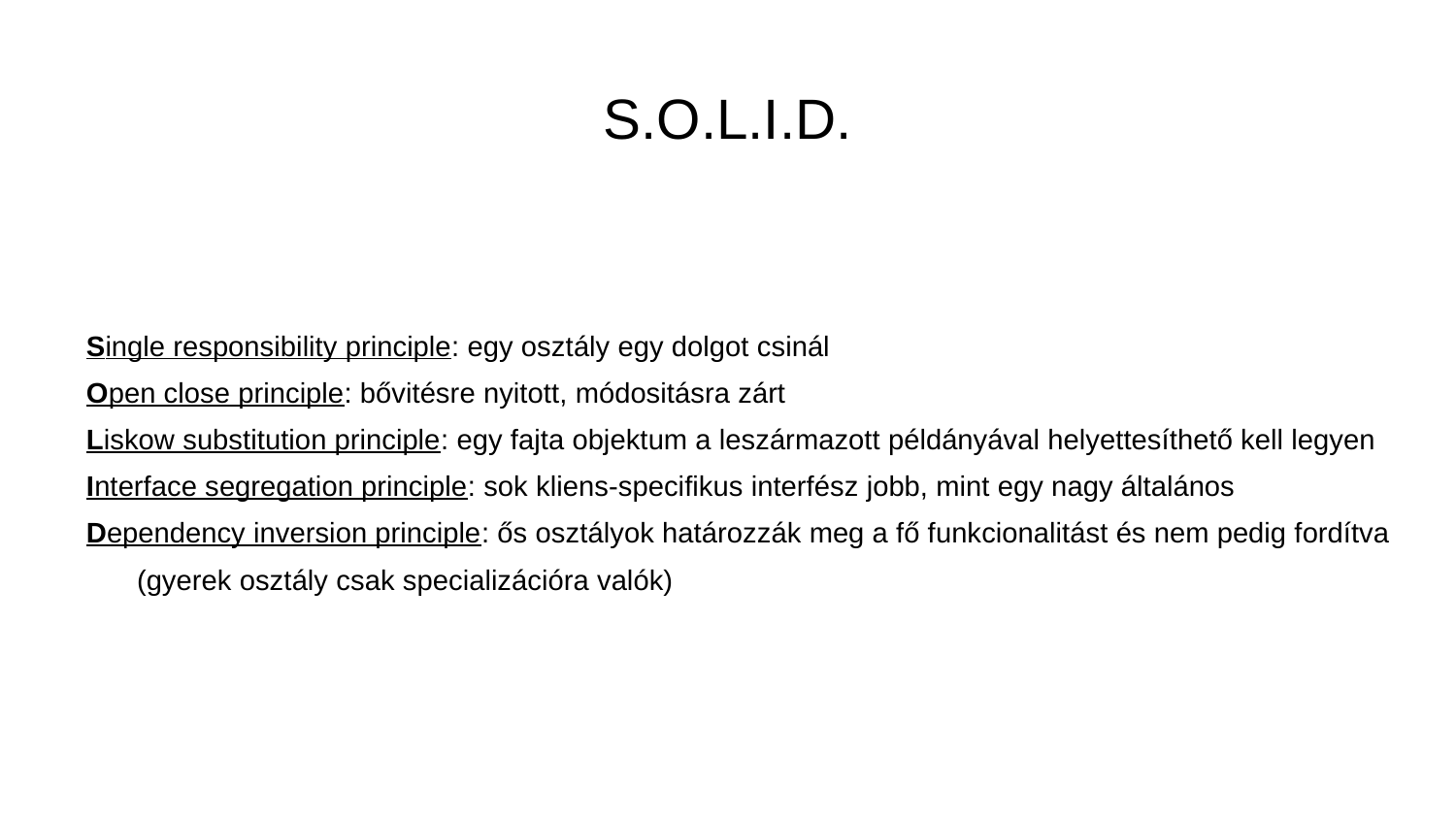

# S.O.L.I.D.
Single responsibility principle: egy osztály egy dolgot csinál
Open close principle: bővitésre nyitott, módositásra zárt
Liskow substitution principle: egy fajta objektum a leszármazott példányával helyettesíthető kell legyen
Interface segregation principle: sok kliens-specifikus interfész jobb, mint egy nagy általános
Dependency inversion principle: ős osztályok határozzák meg a fő funkcionalitást és nem pedig fordítva (gyerek osztály csak specializációra valók)